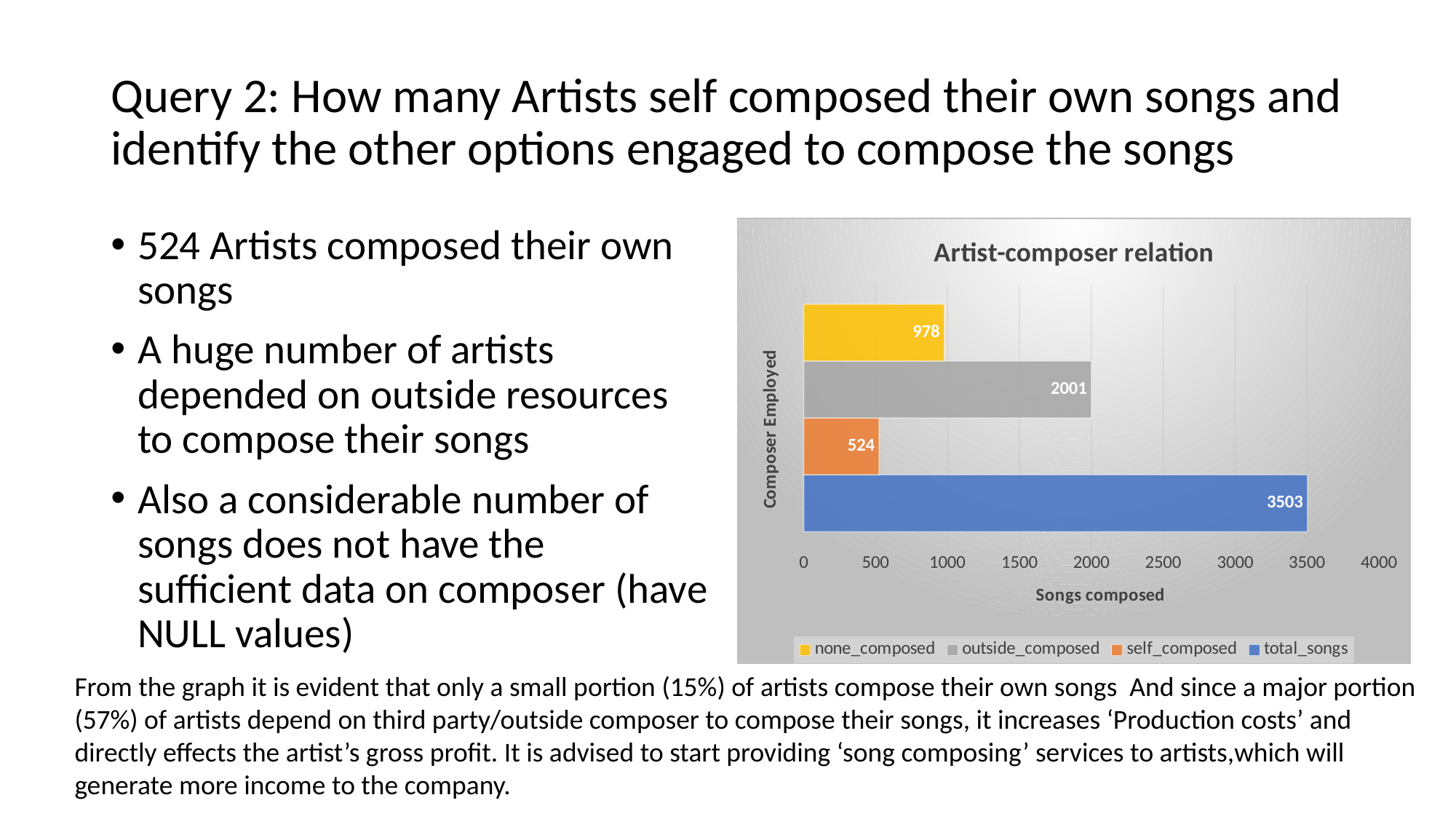

# Query 2: How many Artists self composed their own songs and identify the other options engaged to compose the songs
524 Artists composed their own songs
A huge number of artists depended on outside resources to compose their songs
Also a considerable number of songs does not have the sufficient data on composer (have NULL values)

### Chart: Artist-composer relation

| Category | total_songs | self_composed | outside_composed | none_composed |
|---|---|---|---|---|
From the graph it is evident that only a small portion (15%) of artists compose their own songs  And since a major portion (57%) of artists depend on third party/outside composer to compose their songs, it increases ‘Production costs’ and directly effects the artist’s gross profit. It is advised to start providing ‘song composing’ services to artists,which will generate more income to the company.